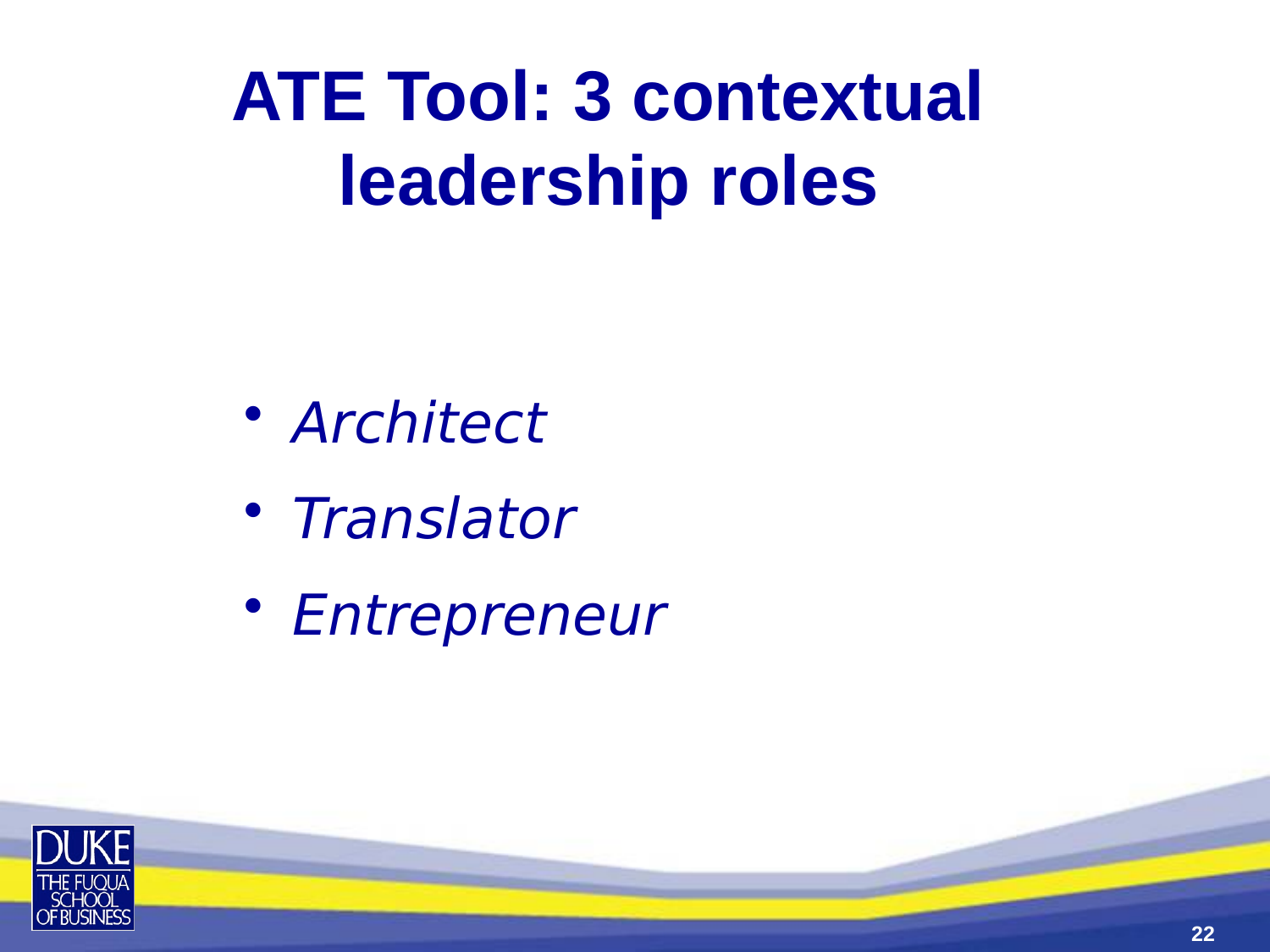

ATE Tool: 3 contextual leadership roles

Architect
Translator
Entrepreneur

22